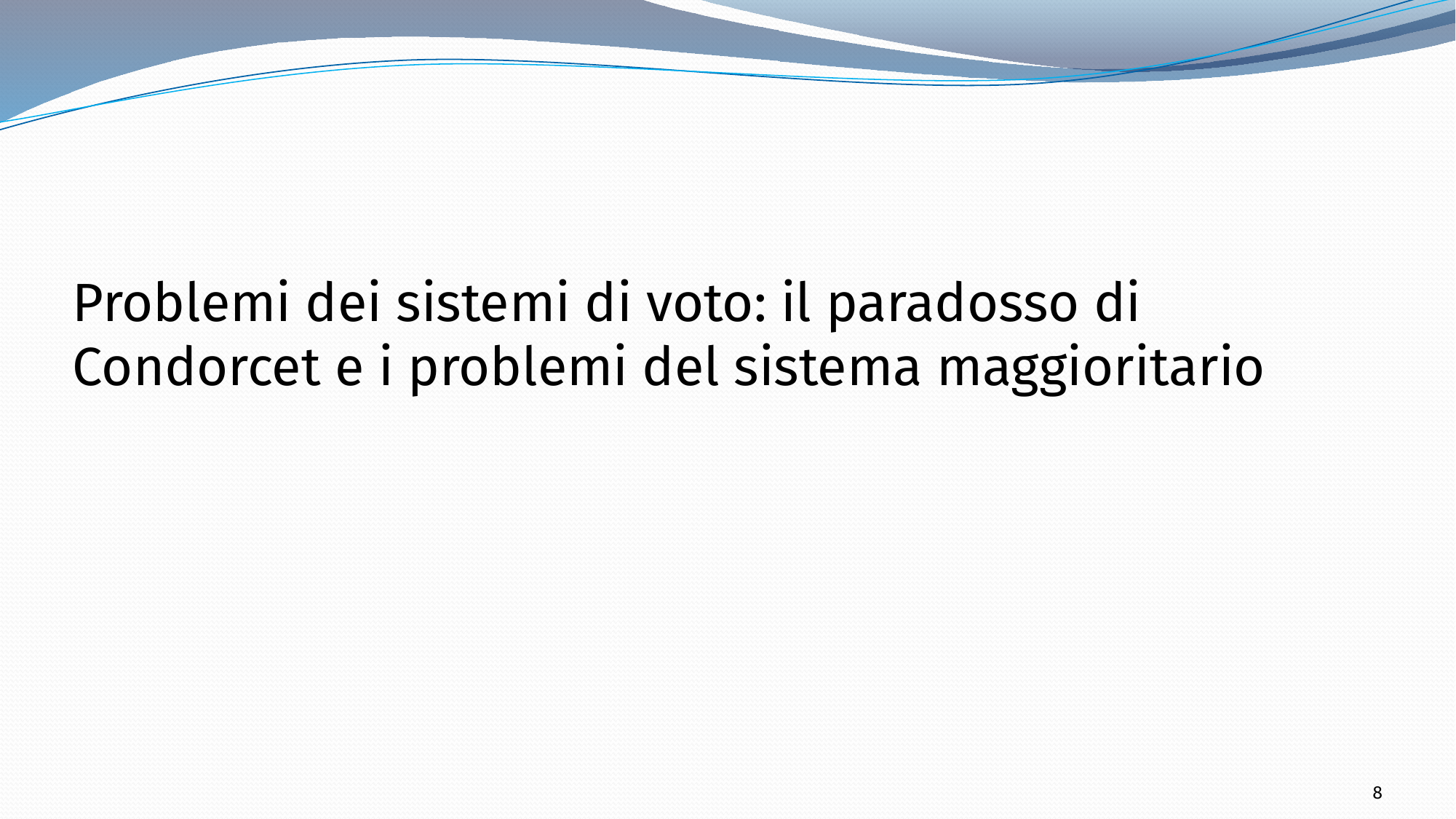

# Problemi dei sistemi di voto: il paradosso di Condorcet e i problemi del sistema maggioritario
8